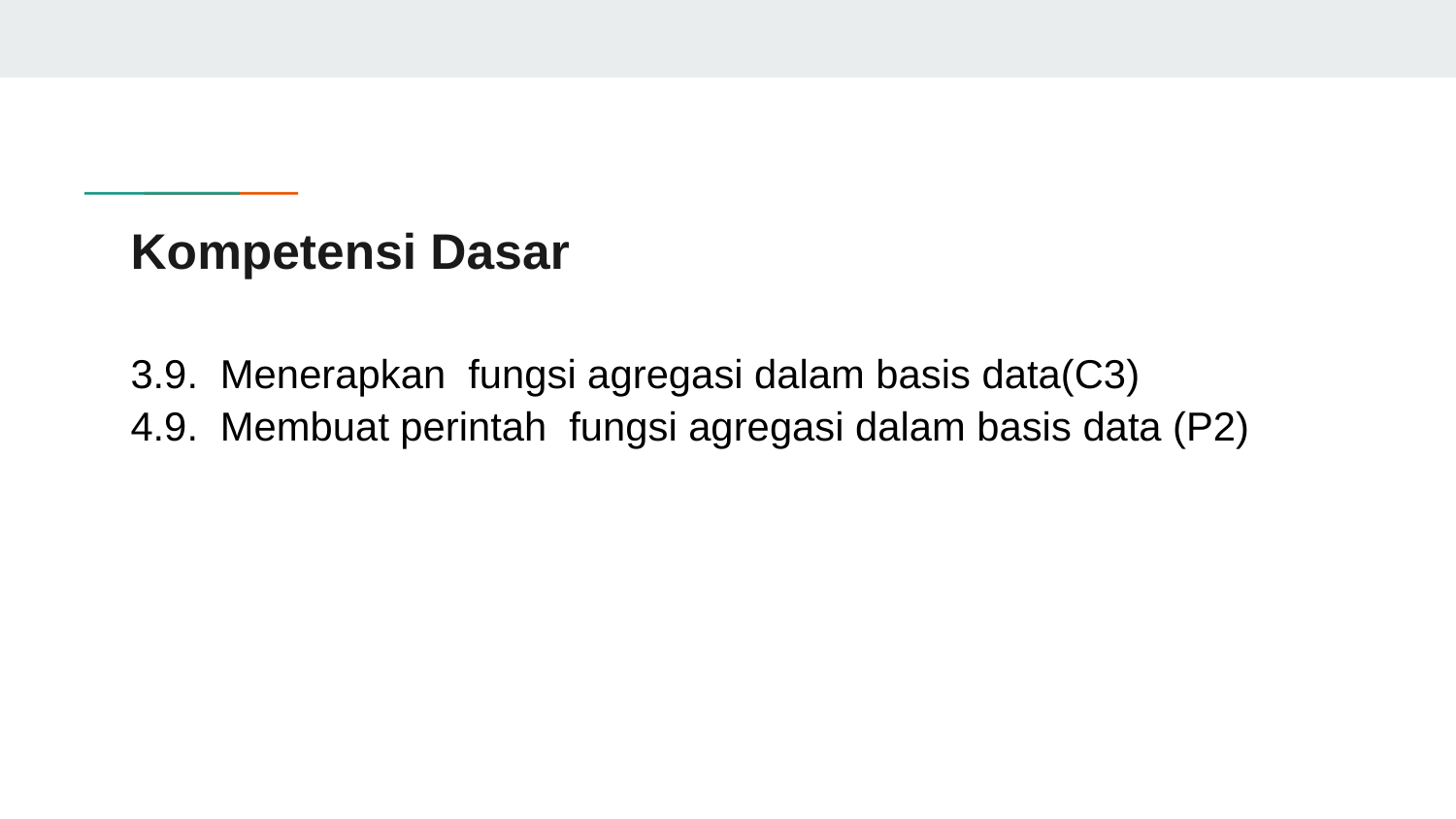

# Kompetensi Dasar
3.9.  Menerapkan  fungsi agregasi dalam basis data(C3)
4.9.  Membuat perintah  fungsi agregasi dalam basis data (P2)